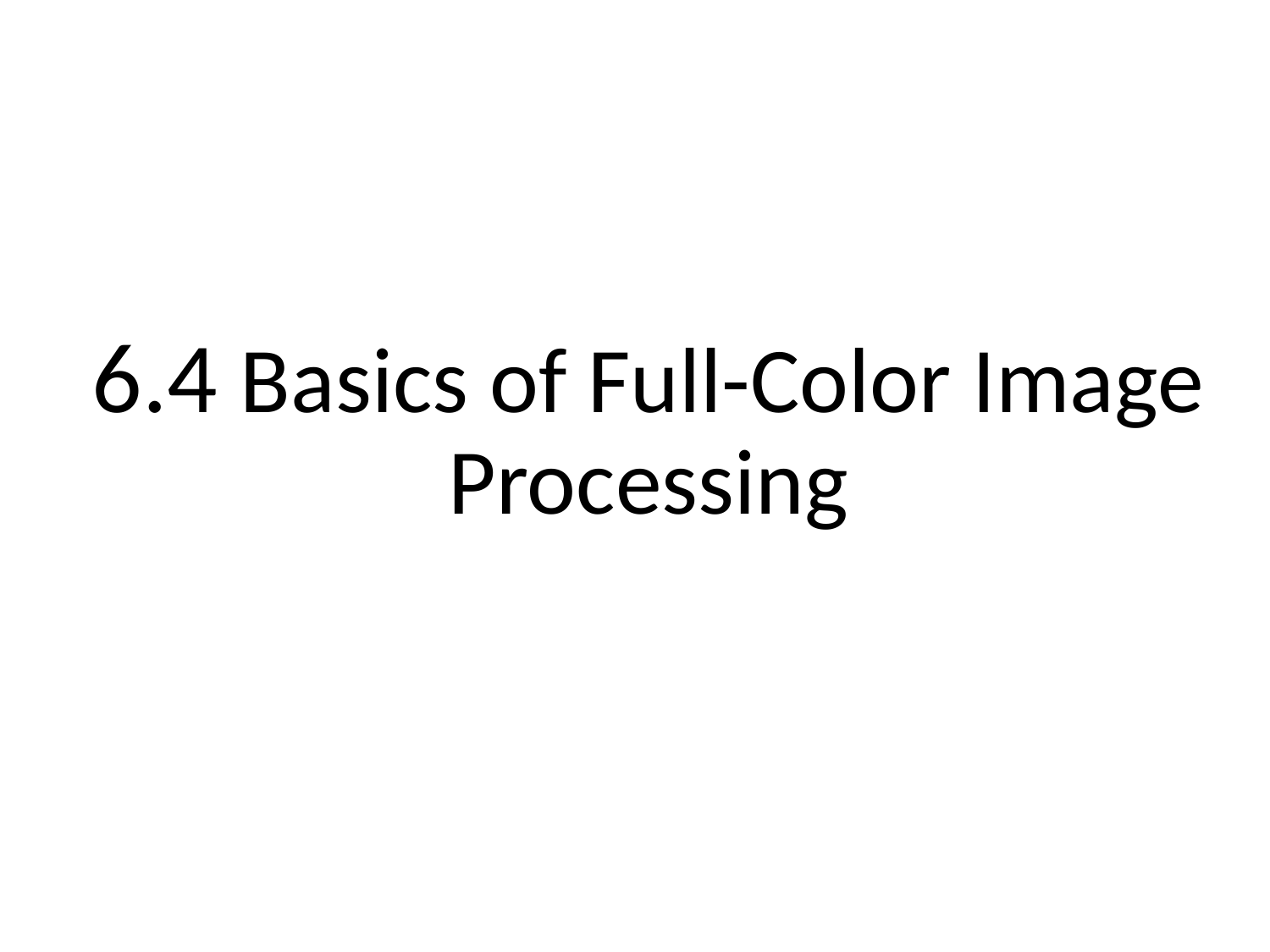

# 6.4 Basics of Full-Color Image Processing